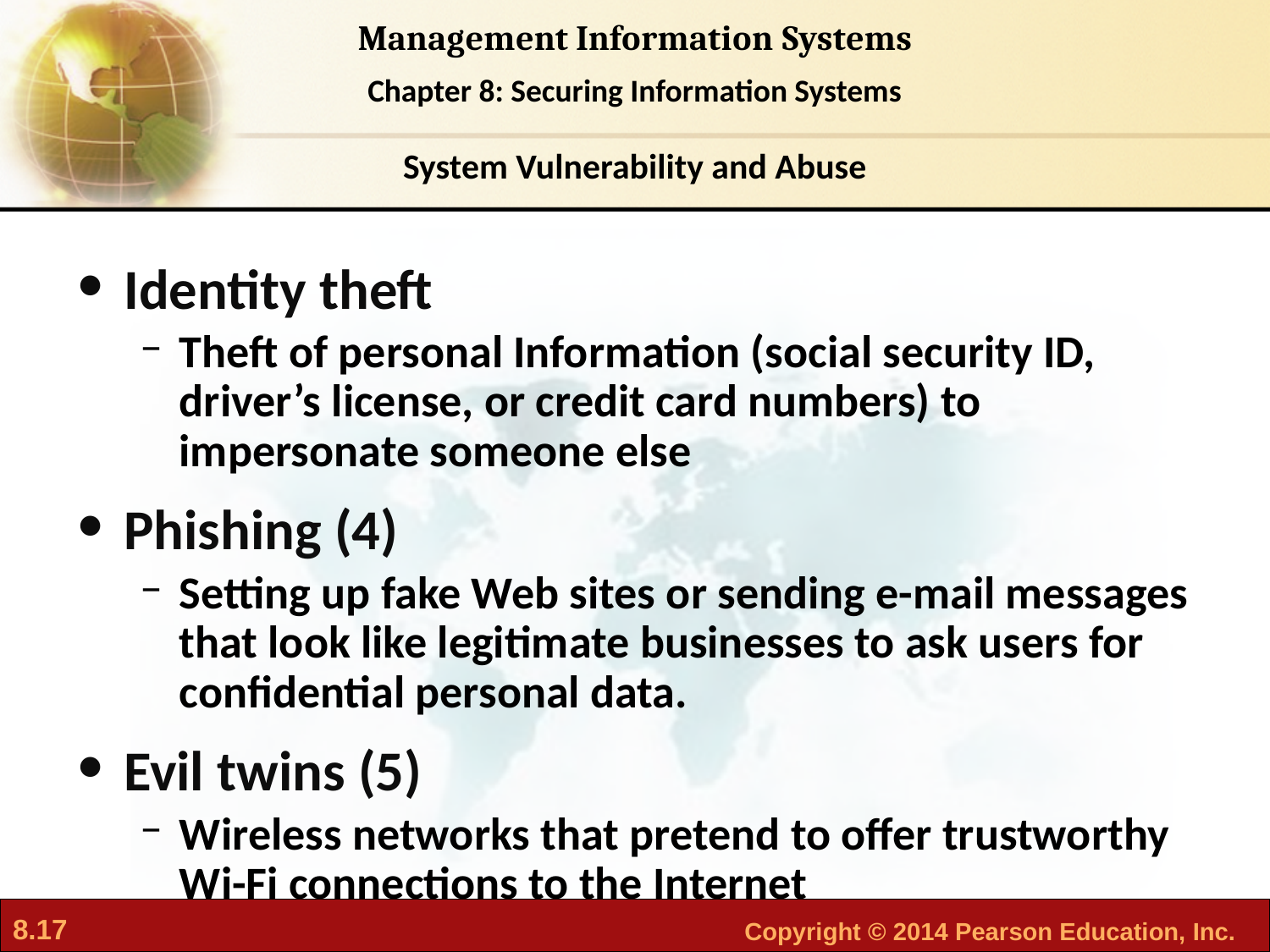

System Vulnerability and Abuse
Identity theft
Theft of personal Information (social security ID, driver’s license, or credit card numbers) to impersonate someone else
Phishing (4)
Setting up fake Web sites or sending e-mail messages that look like legitimate businesses to ask users for confidential personal data.
Evil twins (5)
Wireless networks that pretend to offer trustworthy Wi-Fi connections to the Internet